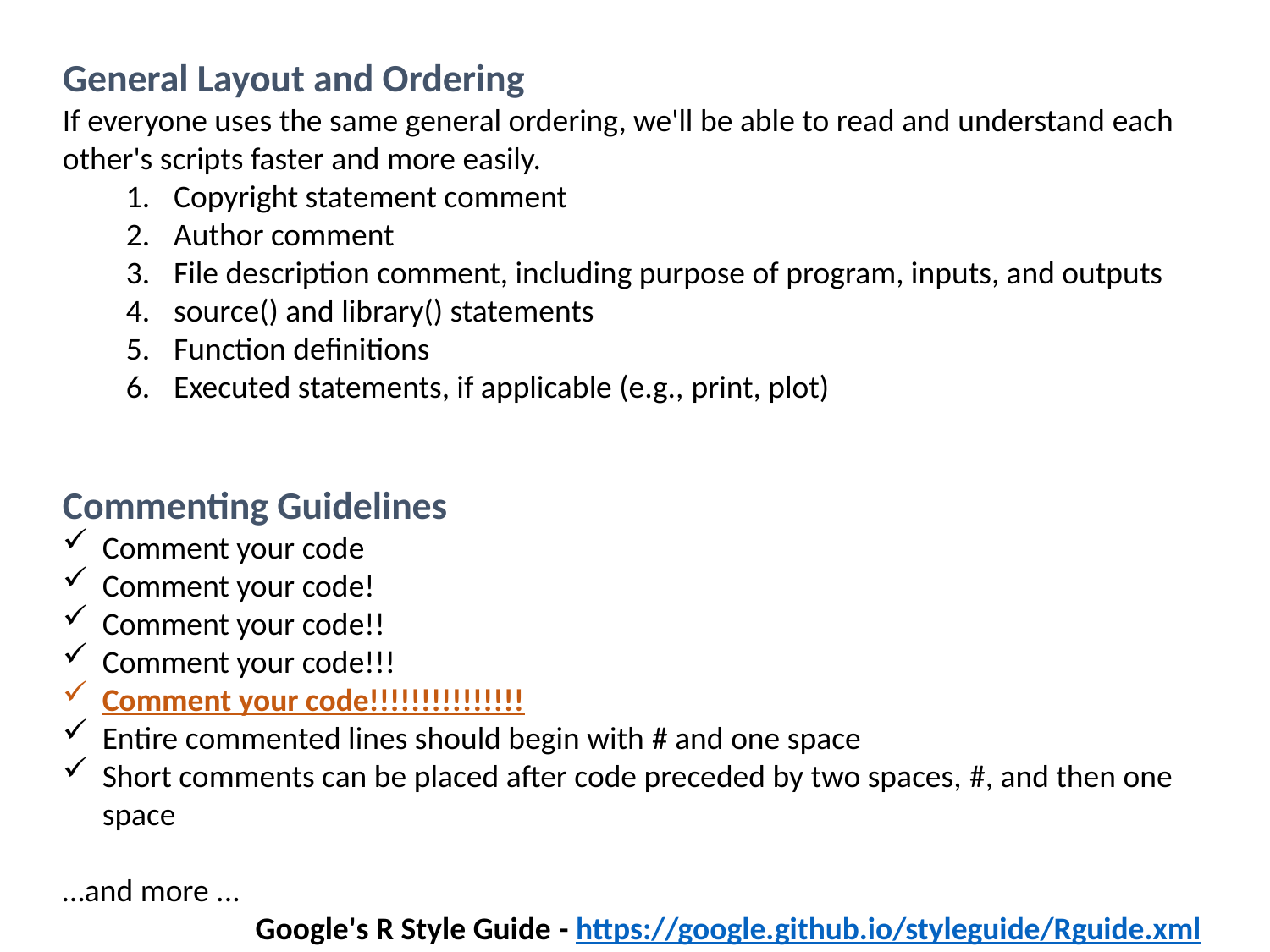

General Layout and Ordering
If everyone uses the same general ordering, we'll be able to read and understand each other's scripts faster and more easily.
Copyright statement comment
Author comment
File description comment, including purpose of program, inputs, and outputs
source() and library() statements
Function definitions
Executed statements, if applicable (e.g., print, plot)

Commenting Guidelines
Comment your code
Comment your code!
Comment your code!!
Comment your code!!!
Comment your code!!!!!!!!!!!!!!!
Entire commented lines should begin with # and one space
Short comments can be placed after code preceded by two spaces, #, and then one space

…and more ...
Google's R Style Guide - https://google.github.io/styleguide/Rguide.xml